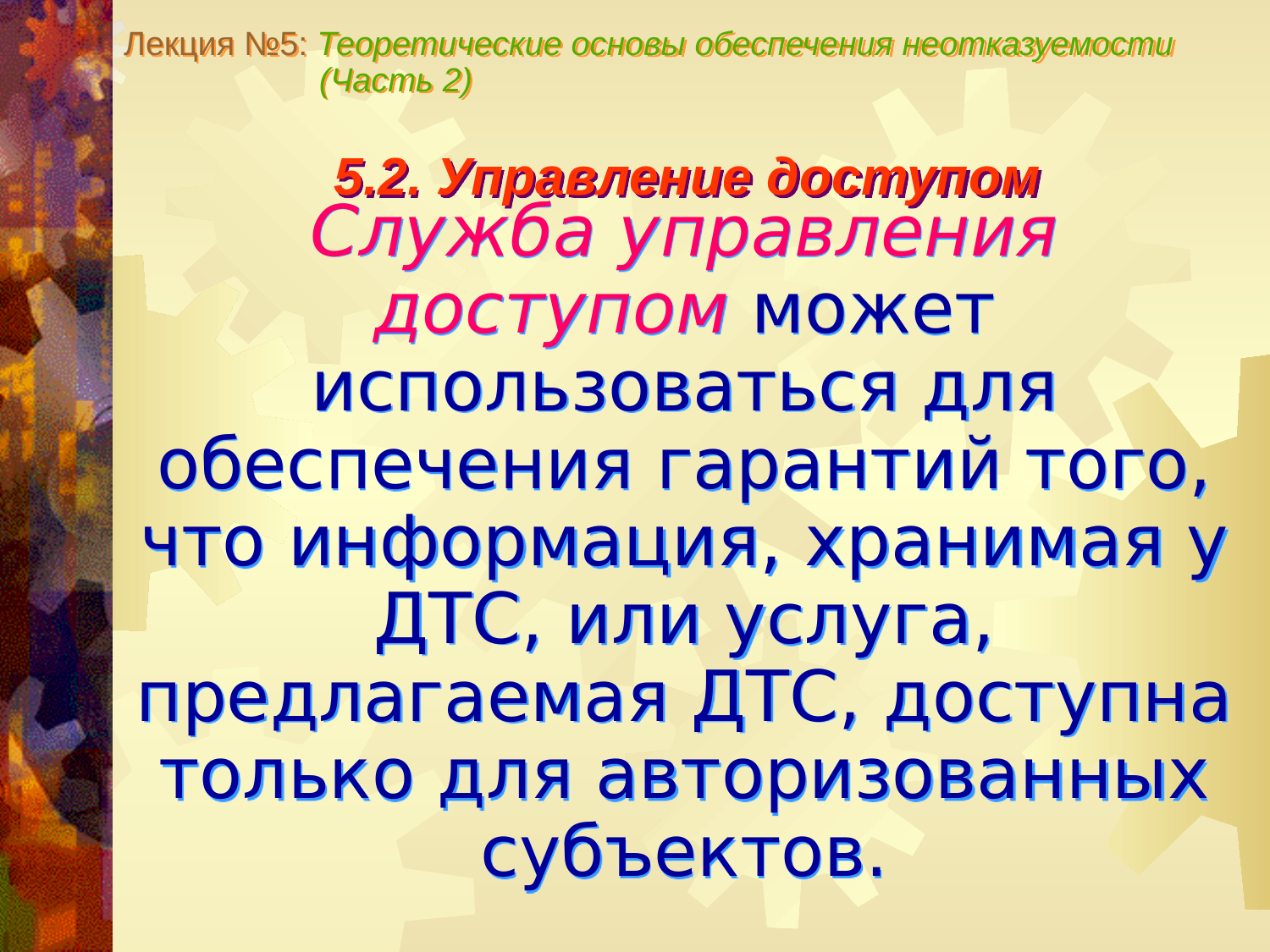

Лекция №5: Теоретические основы обеспечения неотказуемости
                       (Часть 2)
5.2. Управление доступом
Служба управления доступом может использоваться для обеспечения гарантий того, что информация, хранимая у ДТС, или услуга, предлагаемая ДТС, доступна только для авторизованных субъектов.